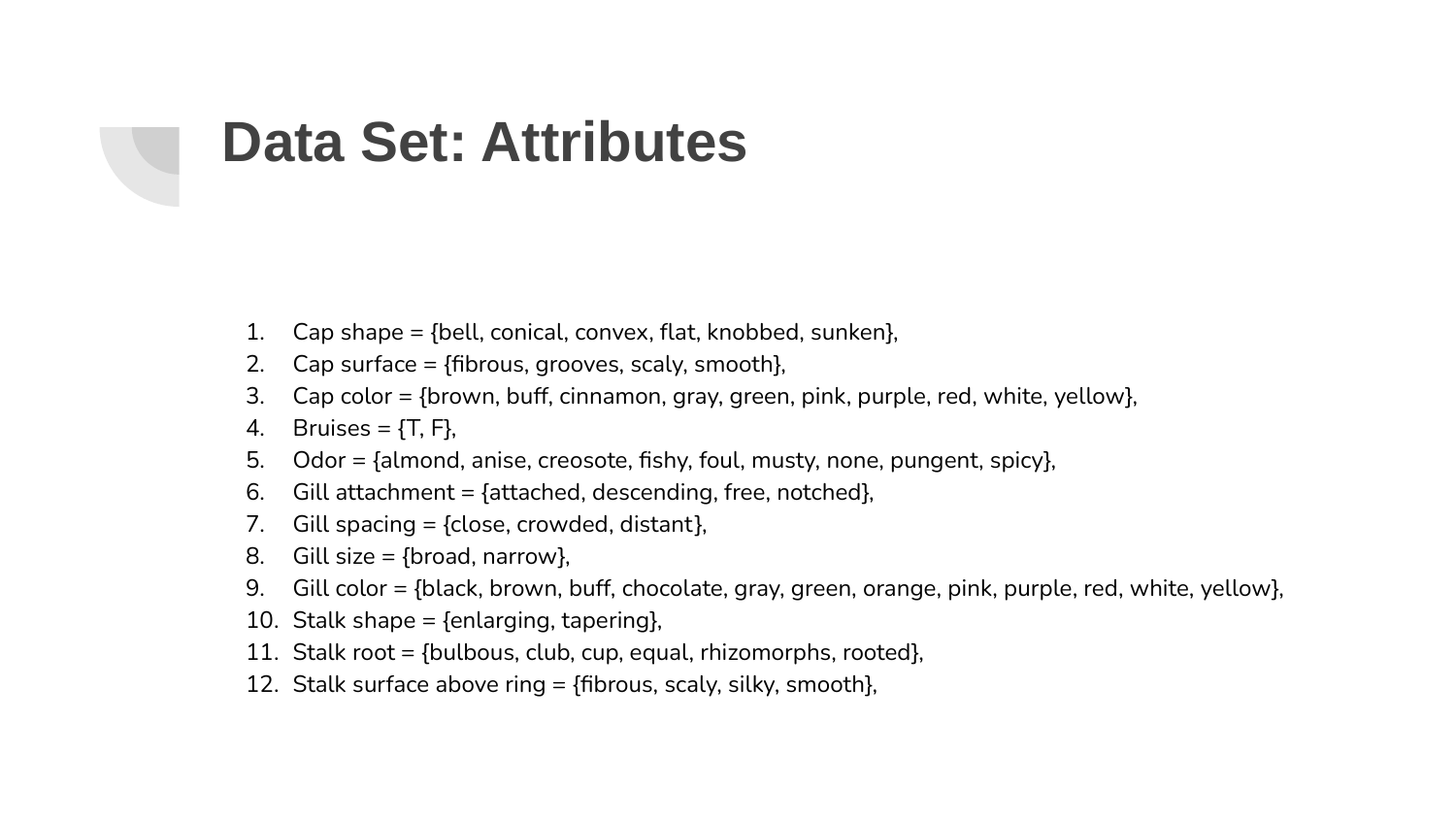

# Data Set: Attributes
Cap shape = {bell, conical, convex, flat, knobbed, sunken},
Cap surface = {fibrous, grooves, scaly, smooth},
Cap color = {brown, buff, cinnamon, gray, green, pink, purple, red, white, yellow},
Bruises = {T, F},
Odor = {almond, anise, creosote, fishy, foul, musty, none, pungent, spicy},
Gill attachment = {attached, descending, free, notched},
Gill spacing = {close, crowded, distant},
Gill size = {broad, narrow},
Gill color = {black, brown, buff, chocolate, gray, green, orange, pink, purple, red, white, yellow},
Stalk shape = {enlarging, tapering},
Stalk root = {bulbous, club, cup, equal, rhizomorphs, rooted},
Stalk surface above ring = {fibrous, scaly, silky, smooth},